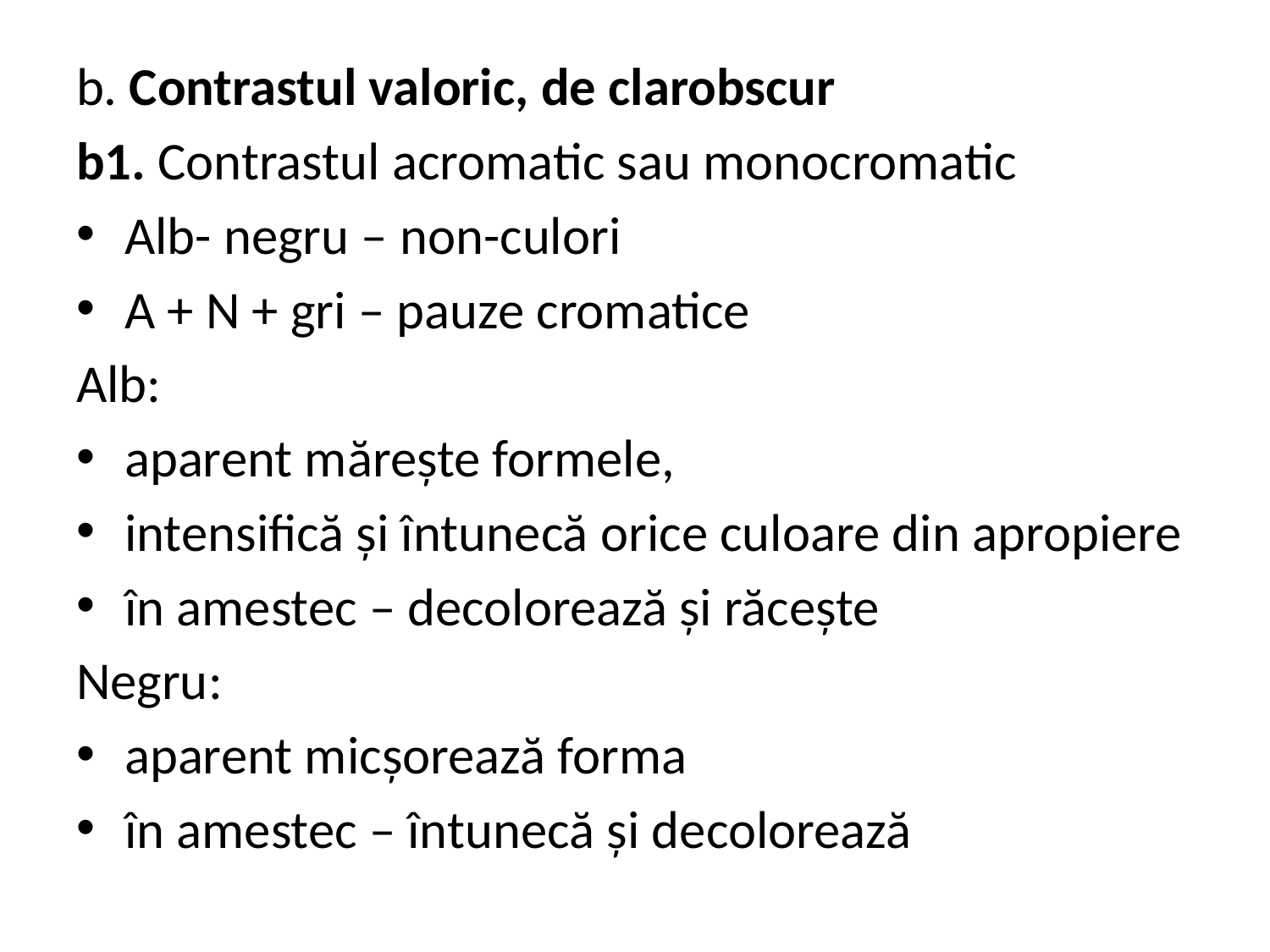

b. Contrastul valoric, de clarobscur
b1. Contrastul acromatic sau monocromatic
Alb- negru – non-culori
A + N + gri – pauze cromatice
Alb:
aparent mărește formele,
intensifică și întunecă orice culoare din apropiere
în amestec – decolorează și răcește
Negru:
aparent micșorează forma
în amestec – întunecă și decolorează